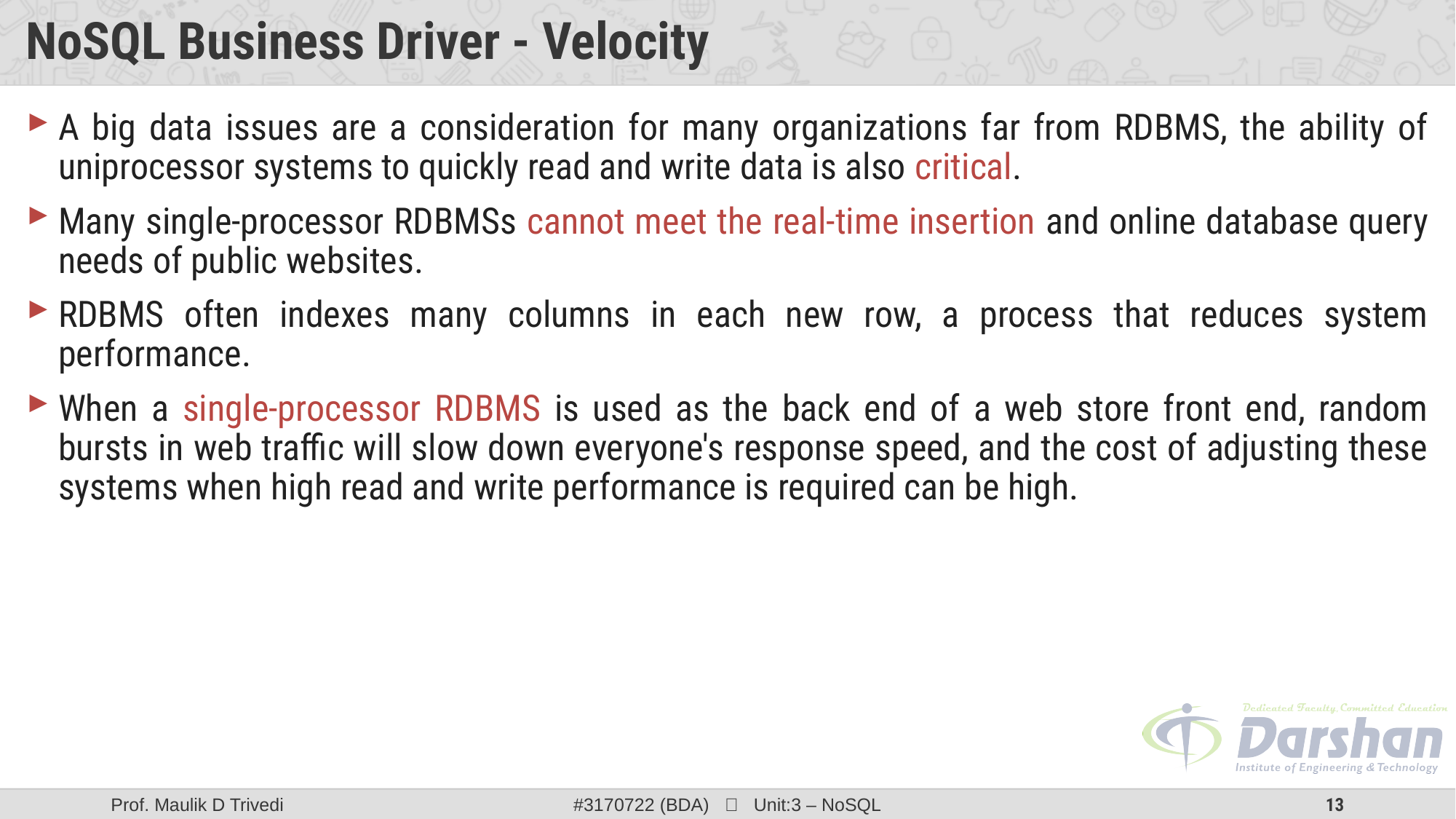

# NoSQL Business Driver - Velocity
A big data issues are a consideration for many organizations far from RDBMS, the ability of uniprocessor systems to quickly read and write data is also critical.
Many single-processor RDBMSs cannot meet the real-time insertion and online database query needs of public websites.
RDBMS often indexes many columns in each new row, a process that reduces system performance.
When a single-processor RDBMS is used as the back end of a web store front end, random bursts in web traffic will slow down everyone's response speed, and the cost of adjusting these systems when high read and write performance is required can be high.